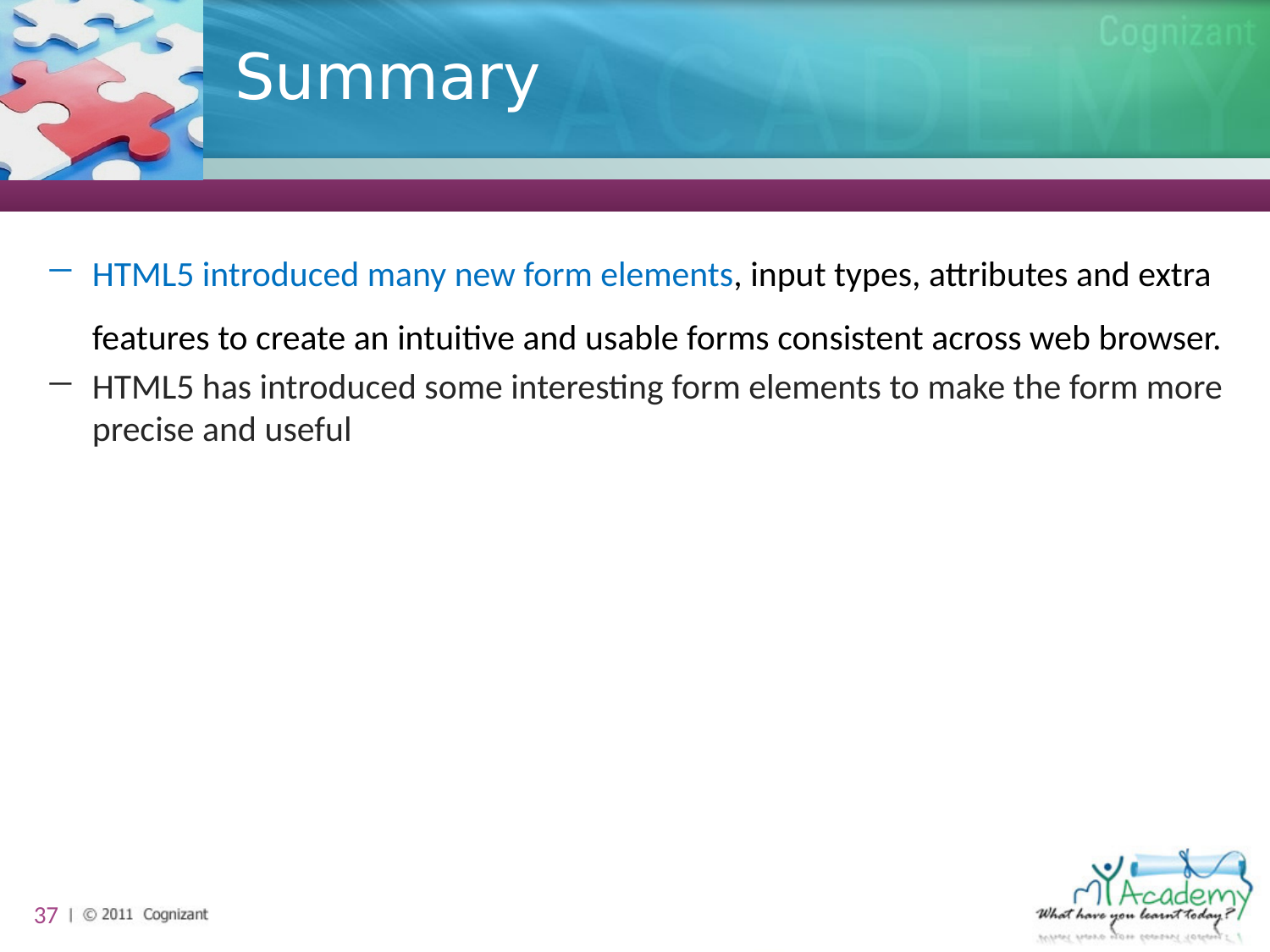

# Summary
HTML5 introduced many new form elements, input types, attributes and extra features to create an intuitive and usable forms consistent across web browser.
HTML5 has introduced some interesting form elements to make the form more precise and useful

37